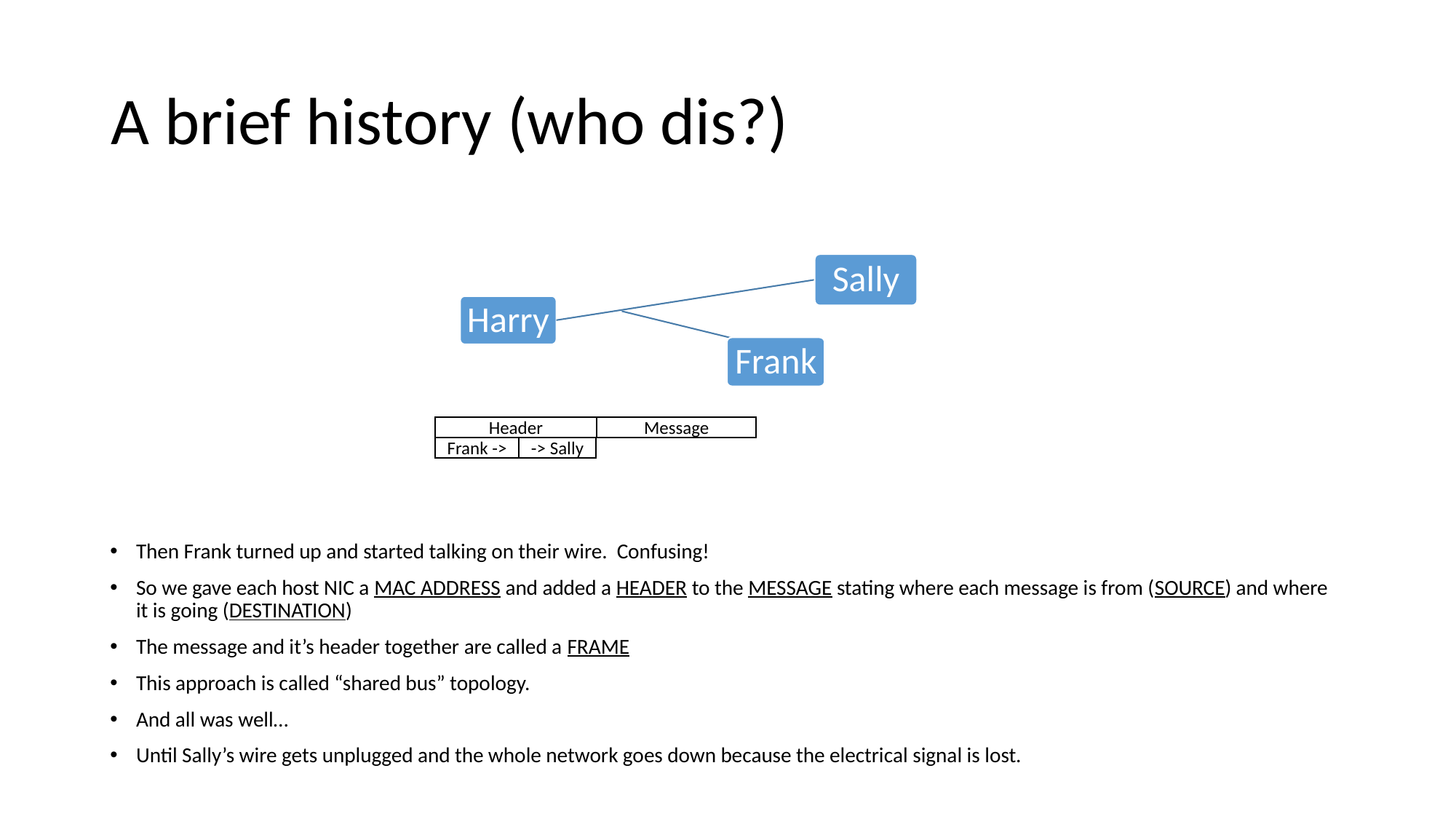

# A brief history (who dis?)
Sally

Harry
Frank
Header
Message
Frank ->
-> Sally
Then Frank turned up and started talking on their wire.  Confusing!
So we gave each host NIC a MAC ADDRESS and added a HEADER to the MESSAGE stating where each message is from (SOURCE) and where it is going (DESTINATION)
The message and it’s header together are called a FRAME
This approach is called “shared bus” topology.
And all was well…
Until Sally’s wire gets unplugged and the whole network goes down because the electrical signal is lost.